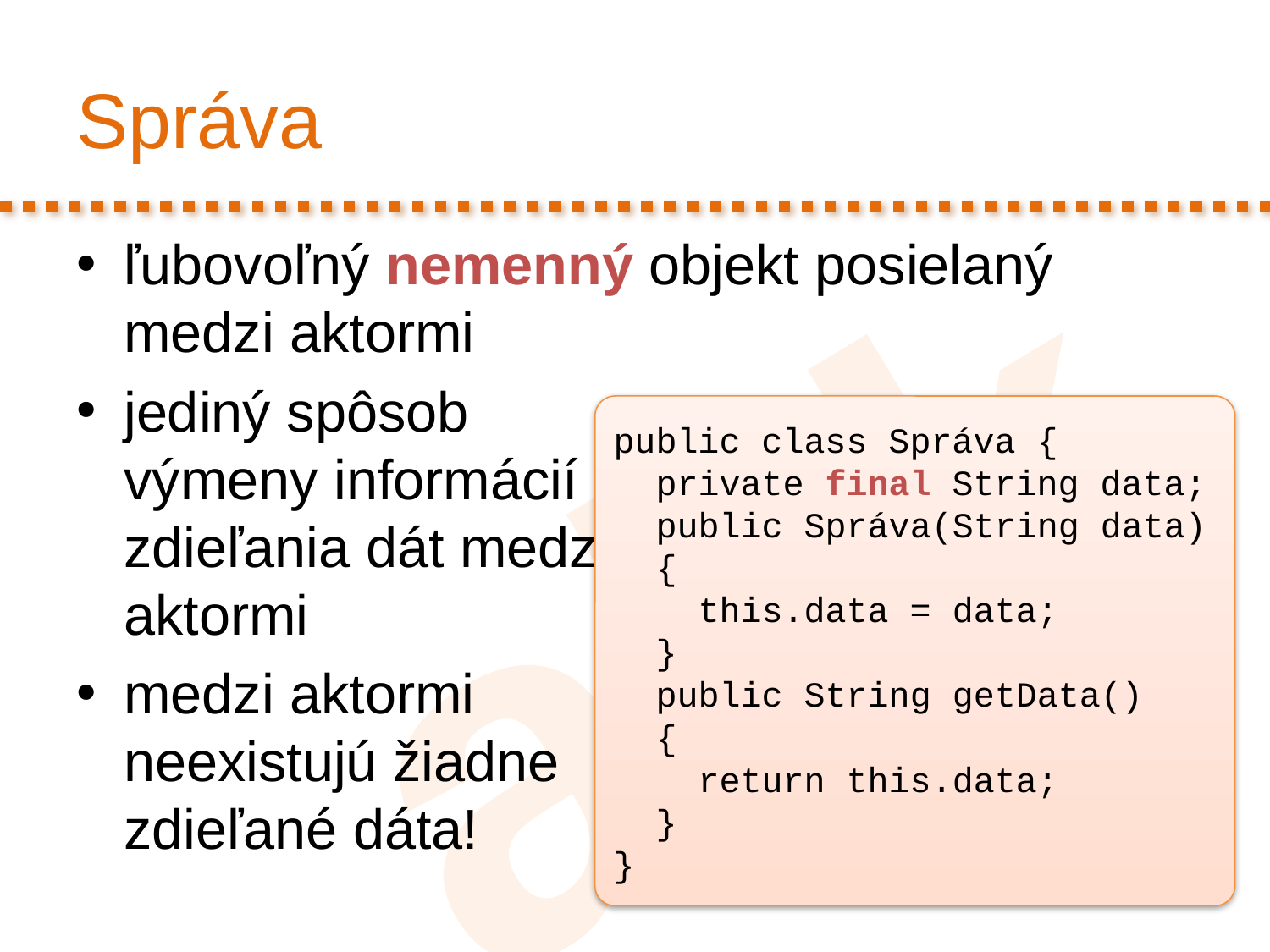

# Správa
ľubovoľný nemenný objekt posielaný medzi aktormi
jediný spôsob
výmeny informácií /
zdieľania dát medzi
aktormi
medzi aktormi
neexistujú žiadne
zdieľané dáta!
public class Správa {
  private final String data;
  public Správa(String data)
  {
    this.data = data;
  }
  public String getData()
  {
    return this.data;
  }
}